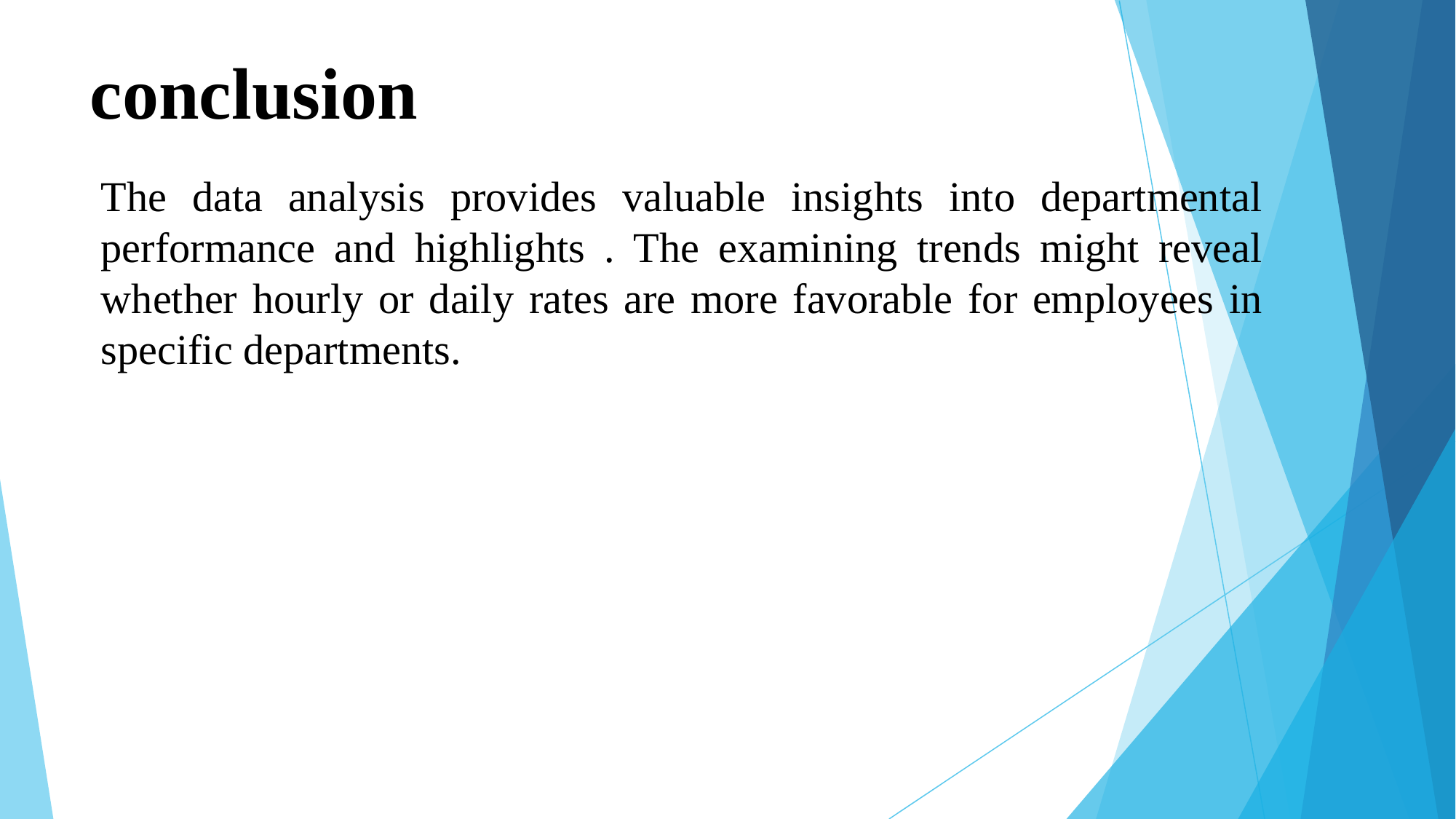

# conclusion
The data analysis provides valuable insights into departmental performance and highlights . The examining trends might reveal whether hourly or daily rates are more favorable for employees in specific departments.